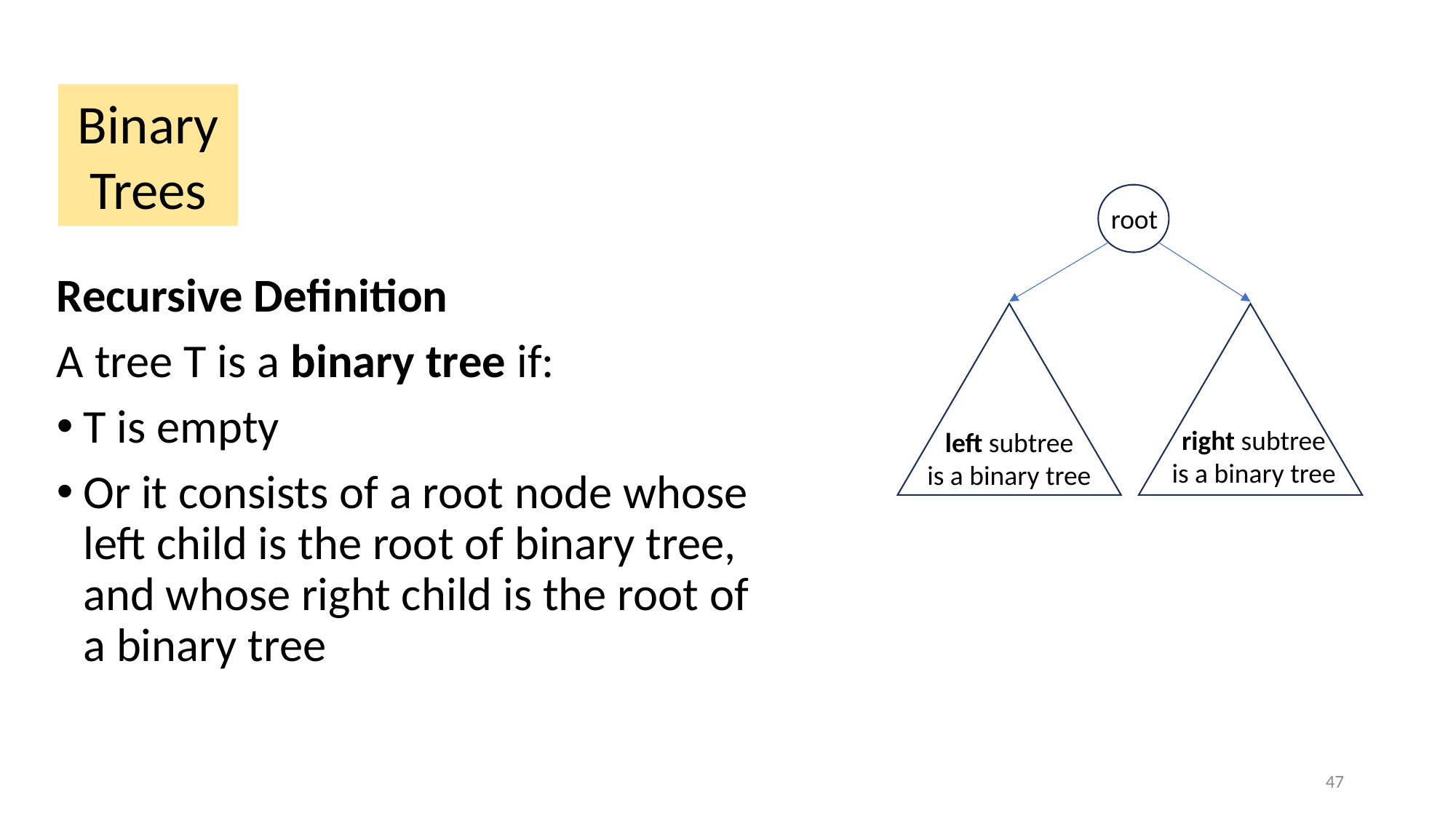

Binary Trees

root
Recursive Definition
A tree T is a binary tree if:
T is empty
Or it consists of a root node whose left child is the root of binary tree, and whose right child is the root of a binary tree

right subtree
is a binary tree
left subtree
is a binary tree
47